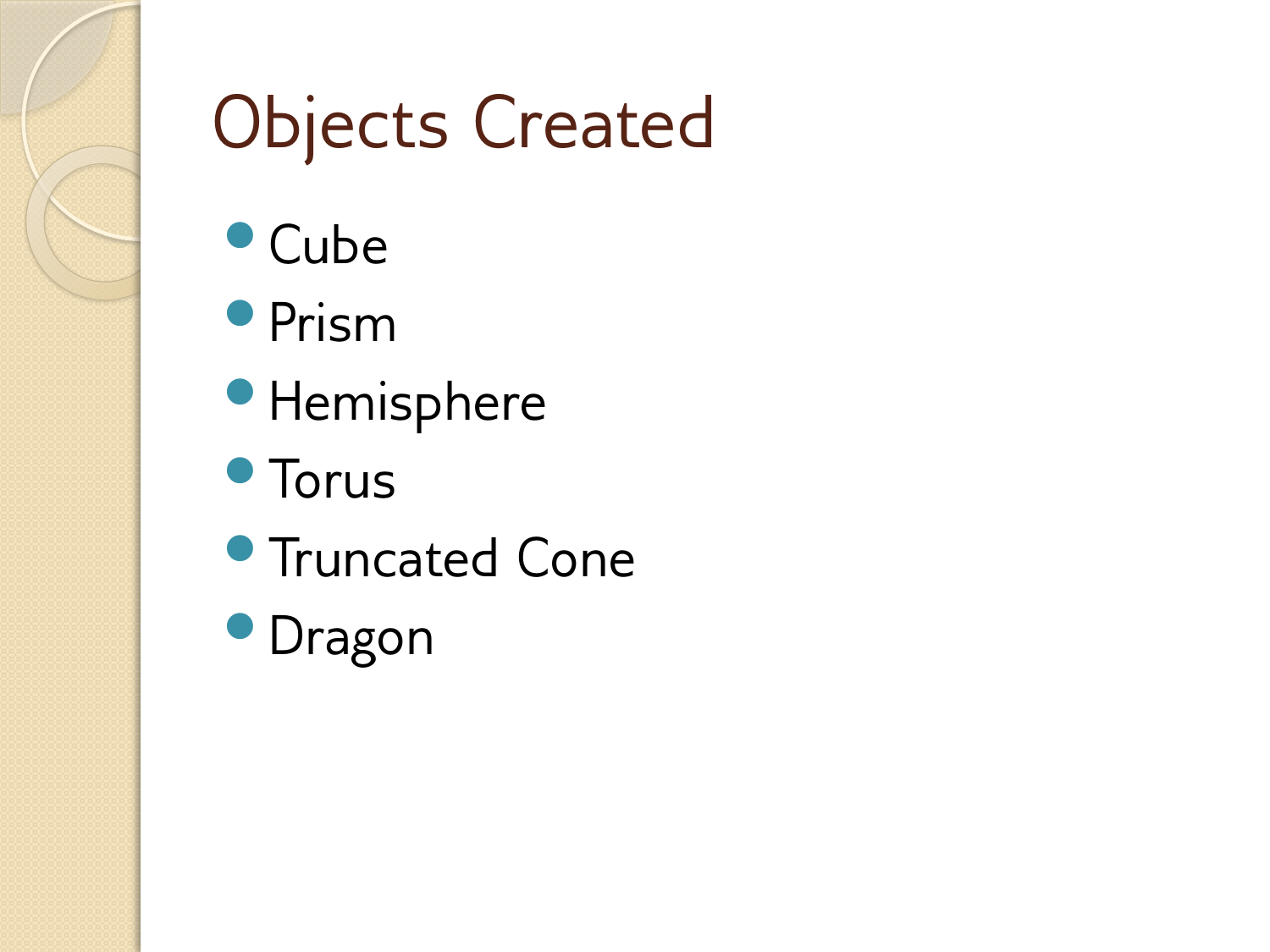

# Objects Created
Cube
Prism
Hemisphere
Torus
Truncated Cone
Dragon